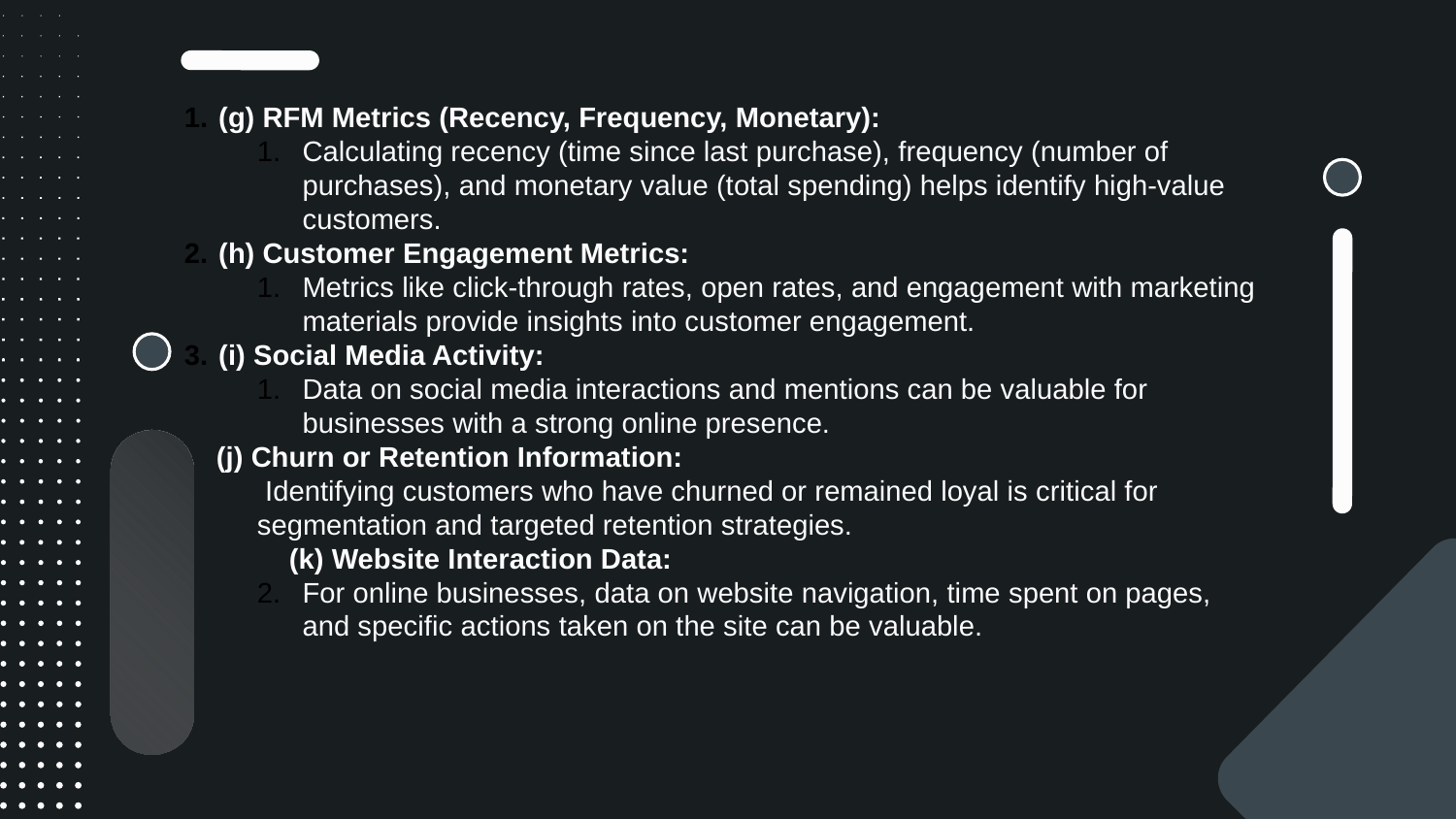

(g) RFM Metrics (Recency, Frequency, Monetary):
Calculating recency (time since last purchase), frequency (number of purchases), and monetary value (total spending) helps identify high-value customers.
(h) Customer Engagement Metrics:
Metrics like click-through rates, open rates, and engagement with marketing materials provide insights into customer engagement.
(i) Social Media Activity:
Data on social media interactions and mentions can be valuable for businesses with a strong online presence.
    (j) Churn or Retention Information:
 Identifying customers who have churned or remained loyal is critical for segmentation and targeted retention strategies.
    (k) Website Interaction Data:
For online businesses, data on website navigation, time spent on pages, and specific actions taken on the site can be valuable.